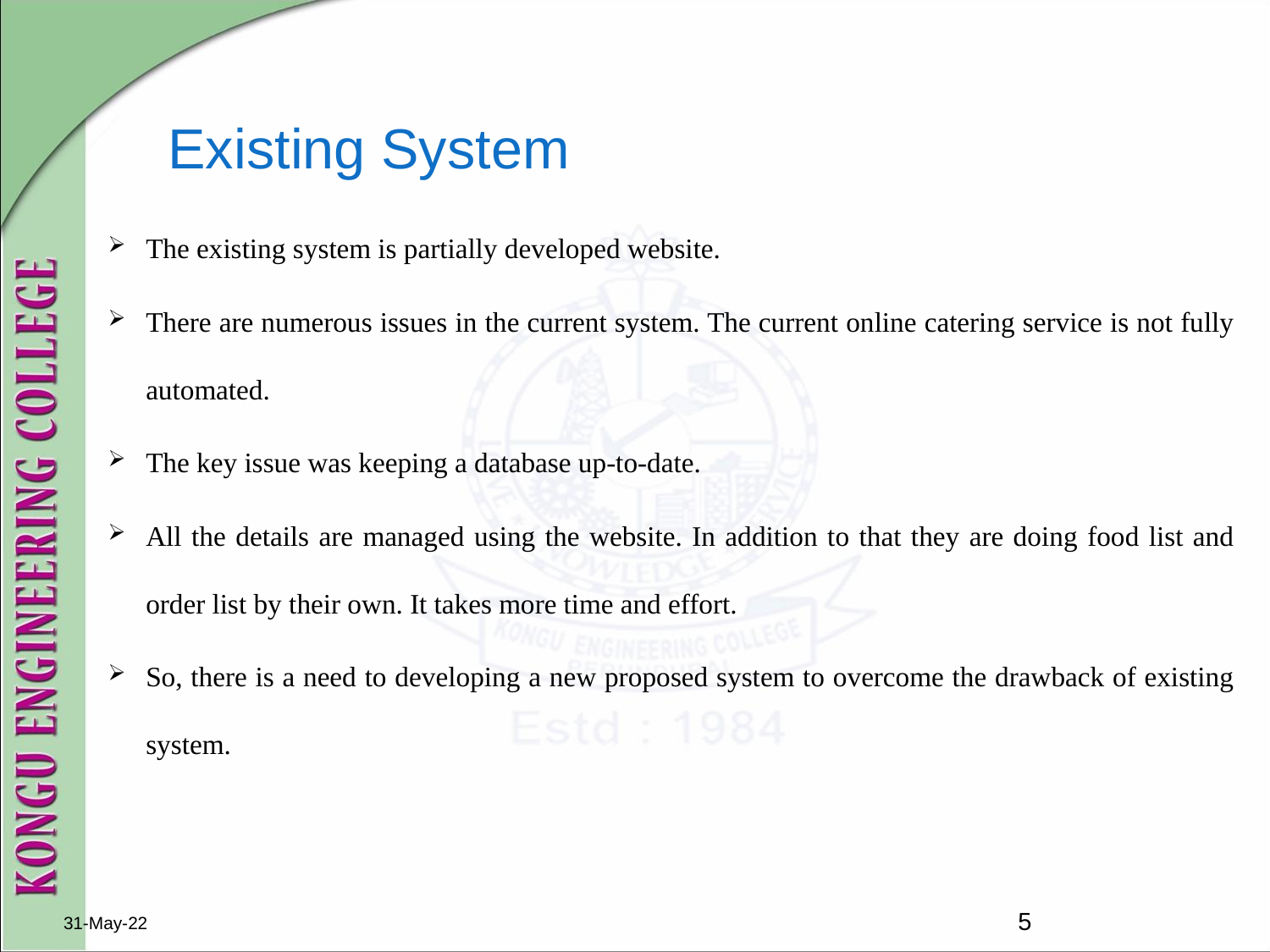

# Existing System
The existing system is partially developed website.
There are numerous issues in the current system. The current online catering service is not fully automated.
The key issue was keeping a database up-to-date.
All the details are managed using the website. In addition to that they are doing food list and order list by their own. It takes more time and effort.
So, there is a need to developing a new proposed system to overcome the drawback of existing system.
31-May-22
5